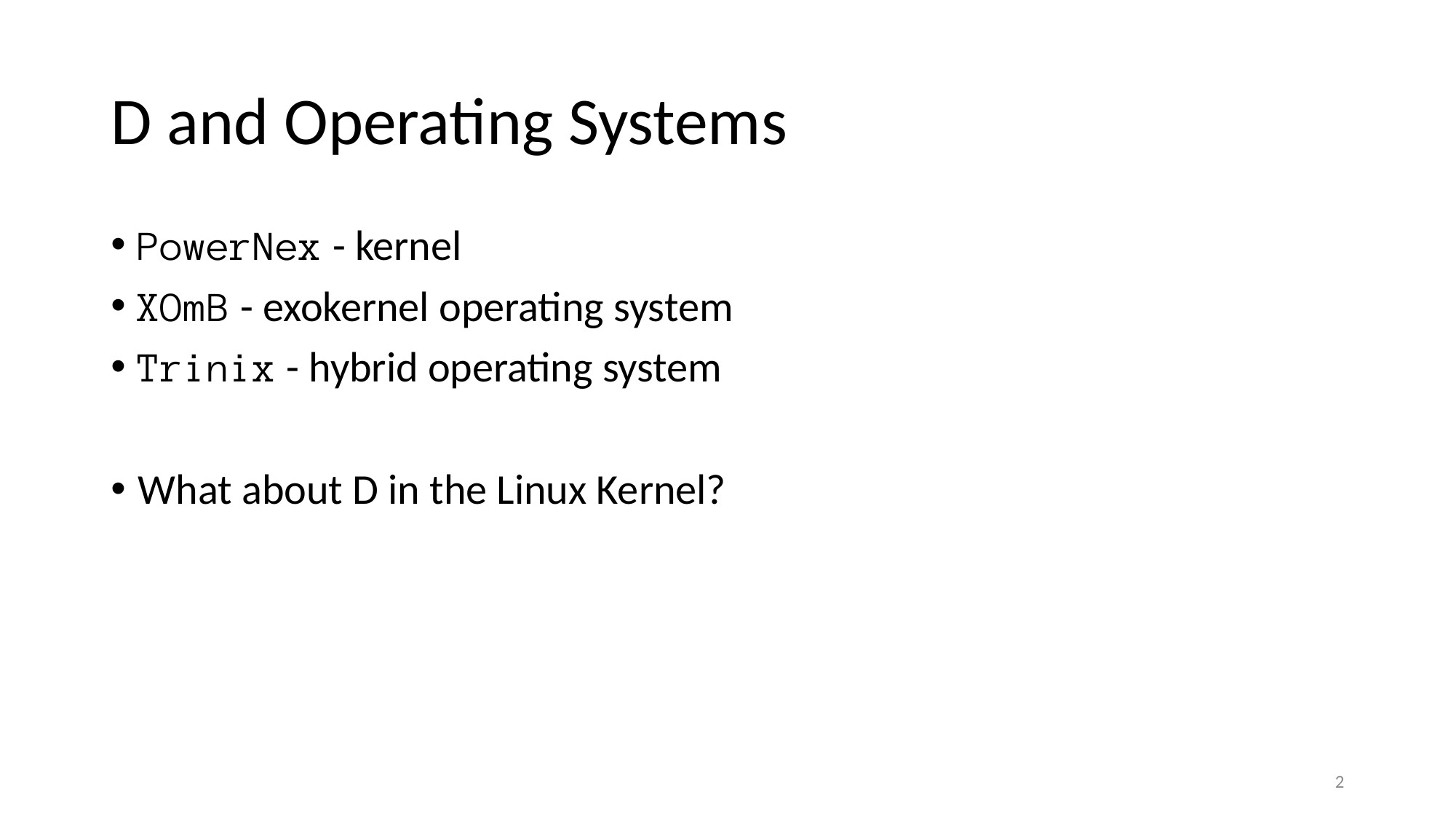

# D and Operating Systems
PowerNex - kernel
XOmB - exokernel operating system
Trinix - hybrid operating system

What about D in the Linux Kernel?
2